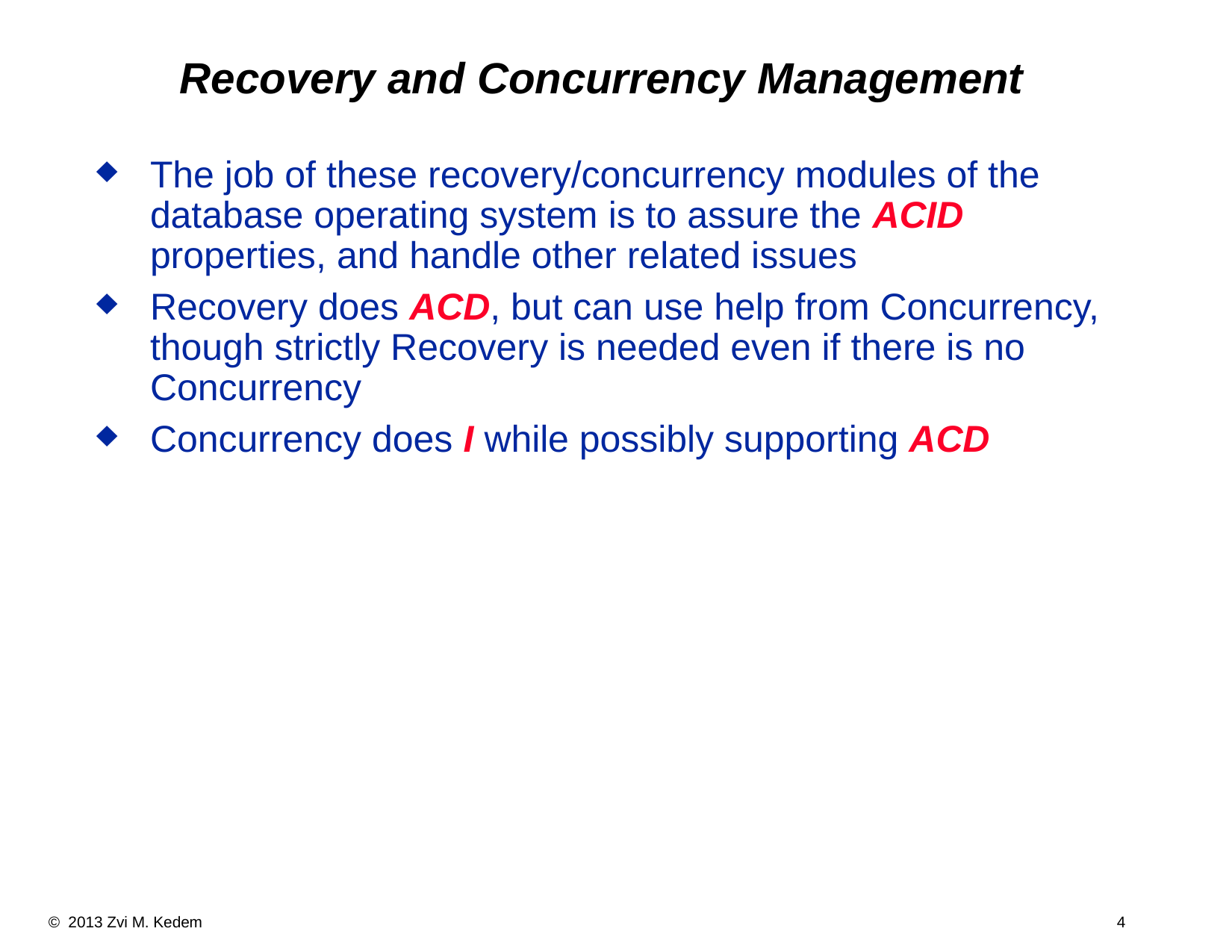

Recovery and Concurrency Management
The job of these recovery/concurrency modules of the database operating system is to assure the ACID properties, and handle other related issues
Recovery does ACD, but can use help from Concurrency, though strictly Recovery is needed even if there is no Concurrency
Concurrency does I while possibly supporting ACD